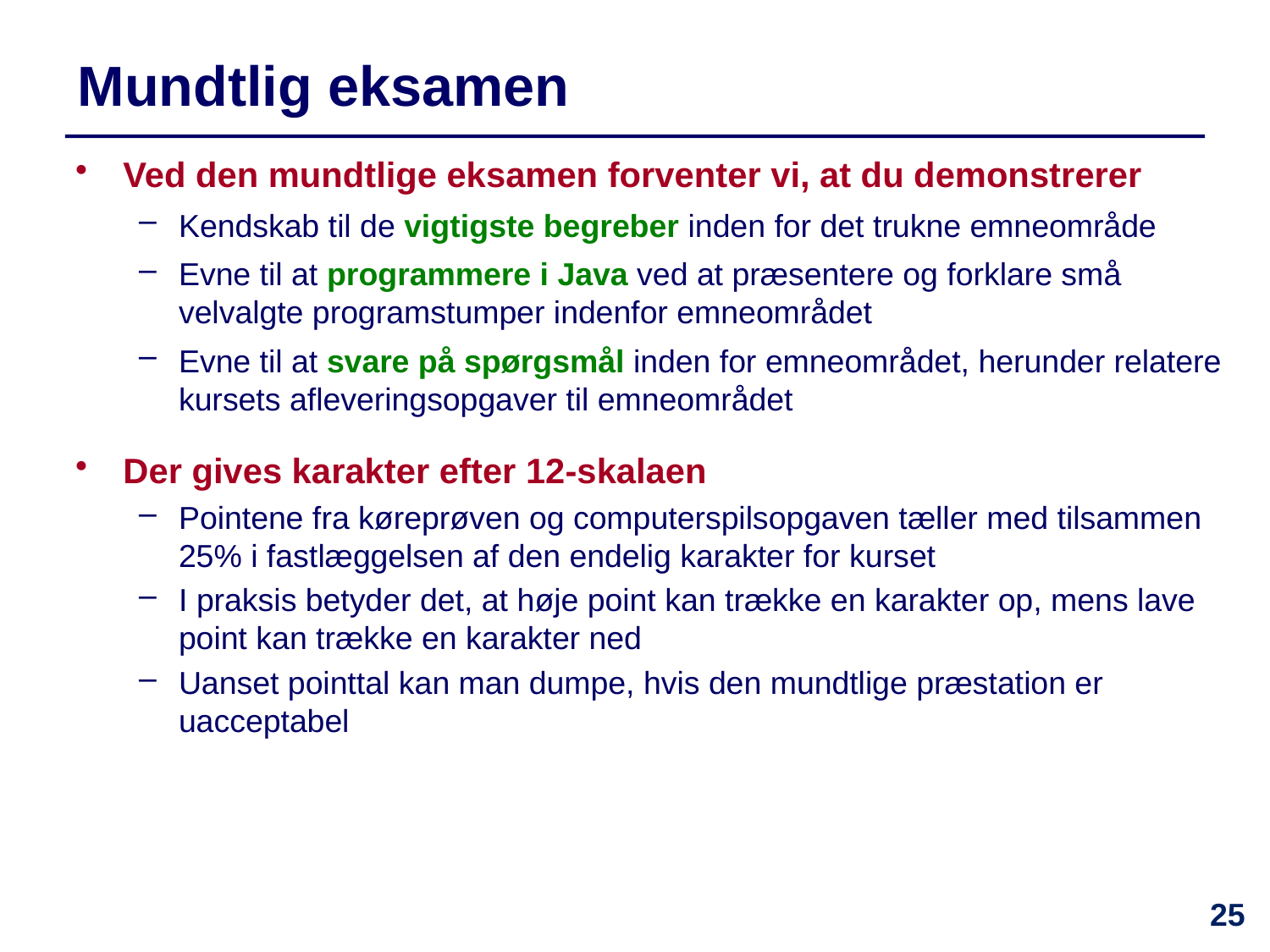

# Mundtlig eksamen
Ved den mundtlige eksamen forventer vi, at du demonstrerer
Kendskab til de vigtigste begreber inden for det trukne emneområde
Evne til at programmere i Java ved at præsentere og forklare små velvalgte programstumper indenfor emneområdet
Evne til at svare på spørgsmål inden for emneområdet, herunder relatere kursets afleveringsopgaver til emneområdet
Der gives karakter efter 12-skalaen
Pointene fra køreprøven og computerspilsopgaven tæller med tilsammen 25% i fastlæggelsen af den endelig karakter for kurset
I praksis betyder det, at høje point kan trække en karakter op, mens lave point kan trække en karakter ned
Uanset pointtal kan man dumpe, hvis den mundtlige præstation er uacceptabel

25